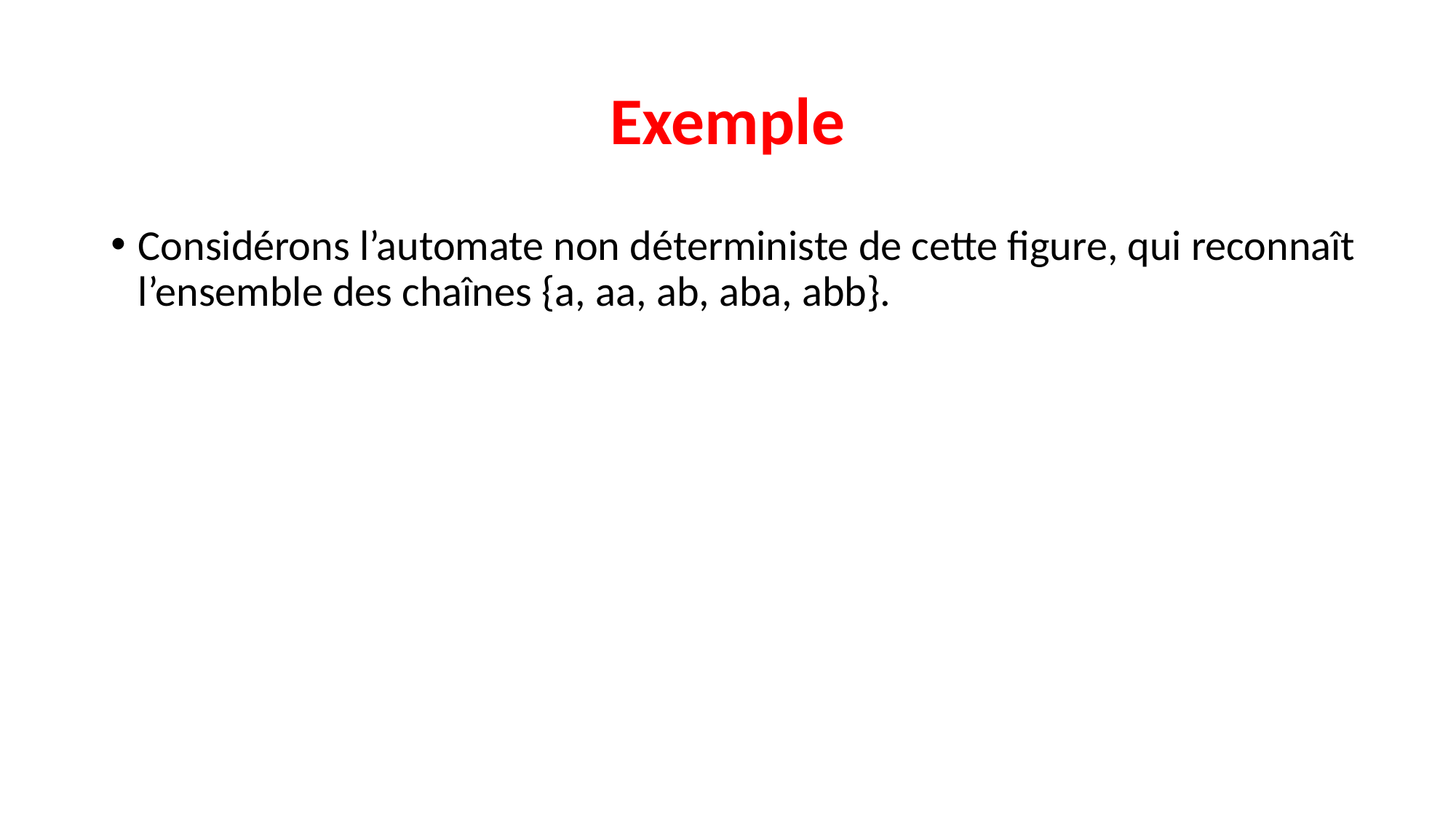

# Exemple
Considérons l’automate non déterministe de cette figure, qui reconnaît l’ensemble des chaînes {a, aa, ab, aba, abb}.